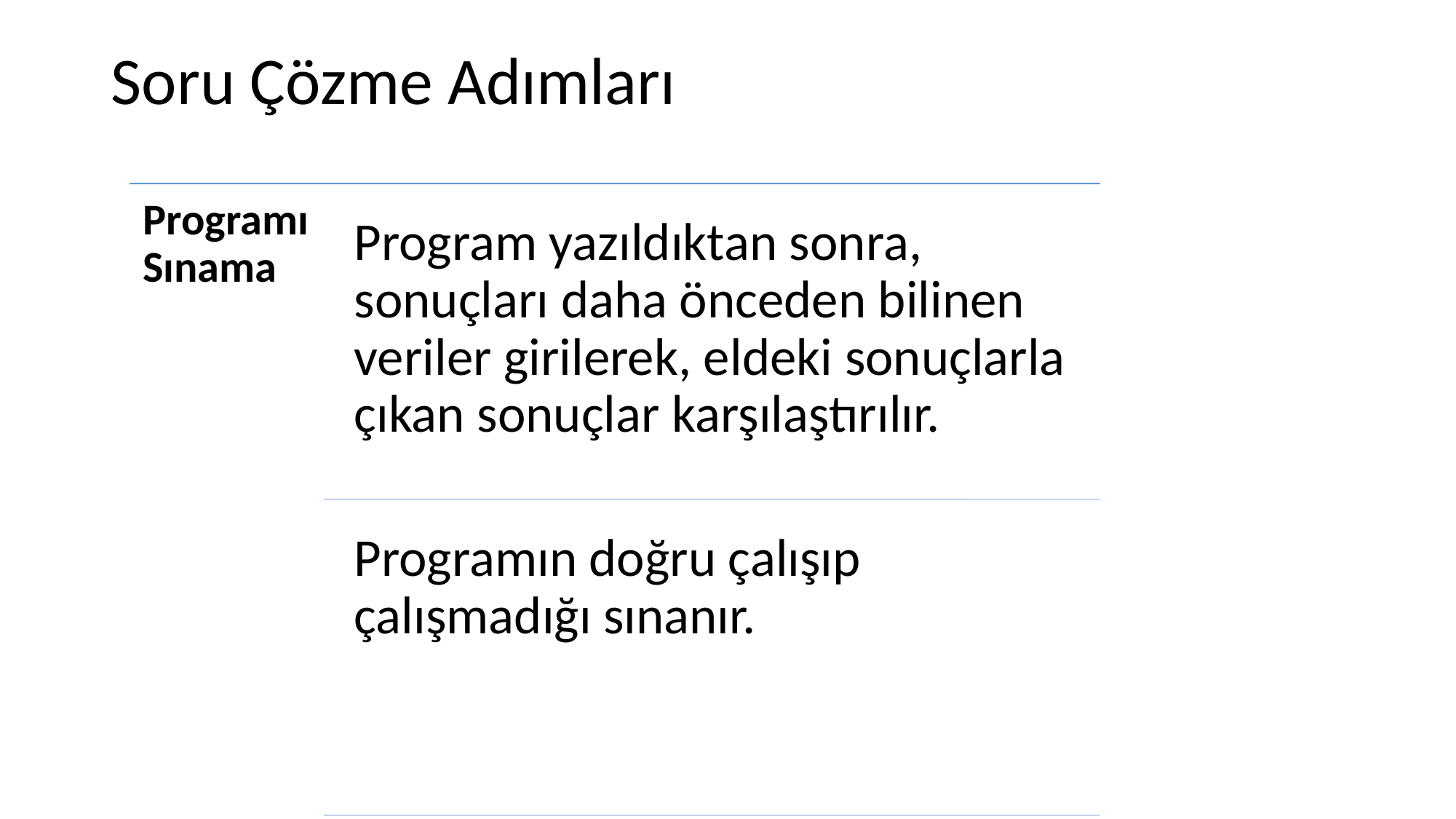

# Soru Çözme Adımları
Programı Sınama
Program yazıldıktan sonra, sonuçları daha önceden bilinen veriler girilerek, eldeki sonuçlarla çıkan sonuçlar karşılaştırılır.
Programın doğru çalışıp çalışmadığı sınanır.